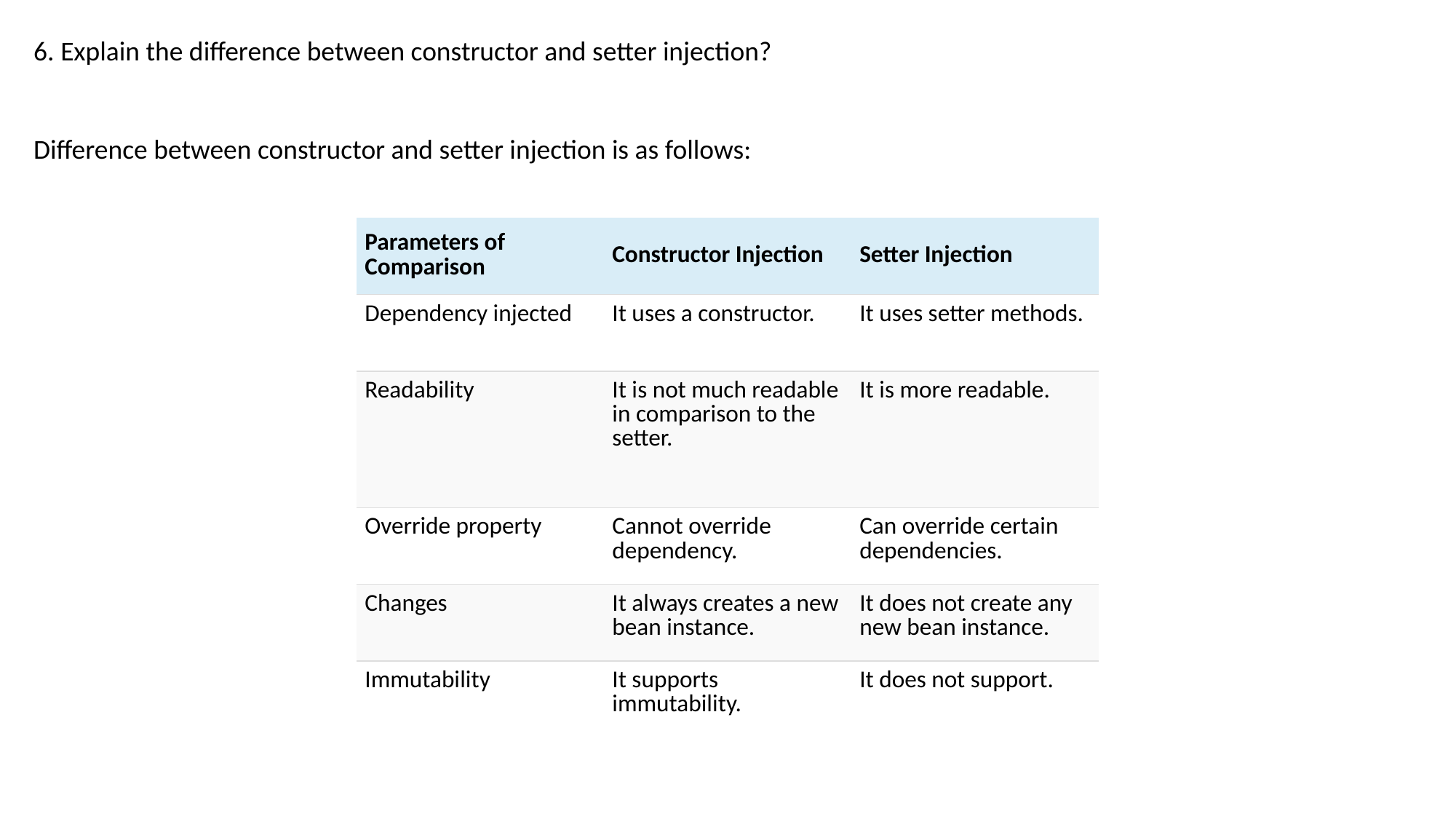

6. Explain the difference between constructor and setter injection?

Difference between constructor and setter injection is as follows:

| Parameters of Comparison | Constructor Injection | Setter Injection |
| --- | --- | --- |
| Dependency injected | It uses a constructor. | It uses setter methods. |
| Readability | It is not much readable in comparison to the setter. | It is more readable. |
| Override property | Cannot override dependency. | Can override certain dependencies. |
| Changes | It always creates a new bean instance. | It does not create any new bean instance. |
| Immutability | It supports immutability. | It does not support. |